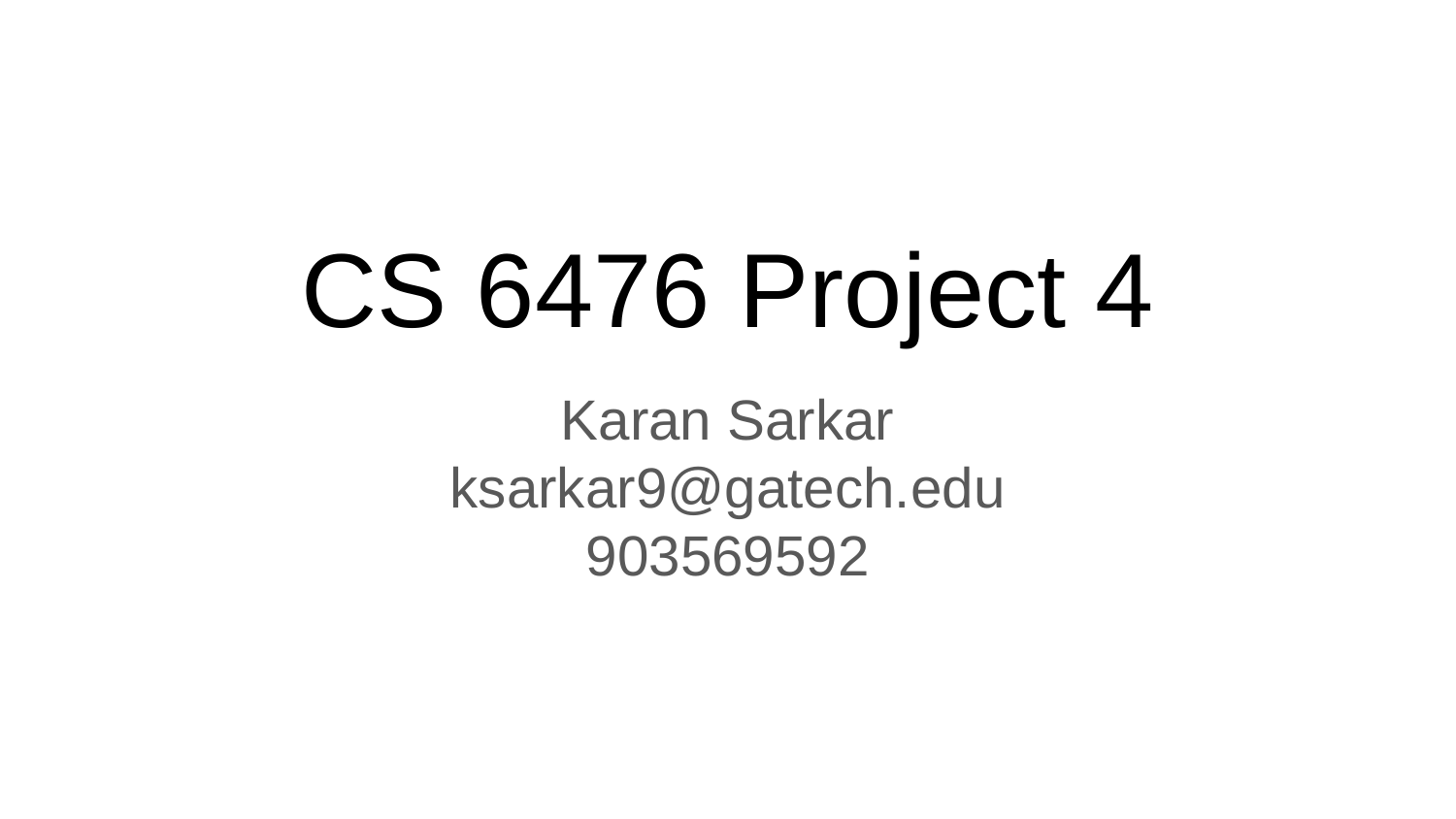

CS 6476 Project 4
Karan Sarkar
ksarkar9@gatech.edu
903569592